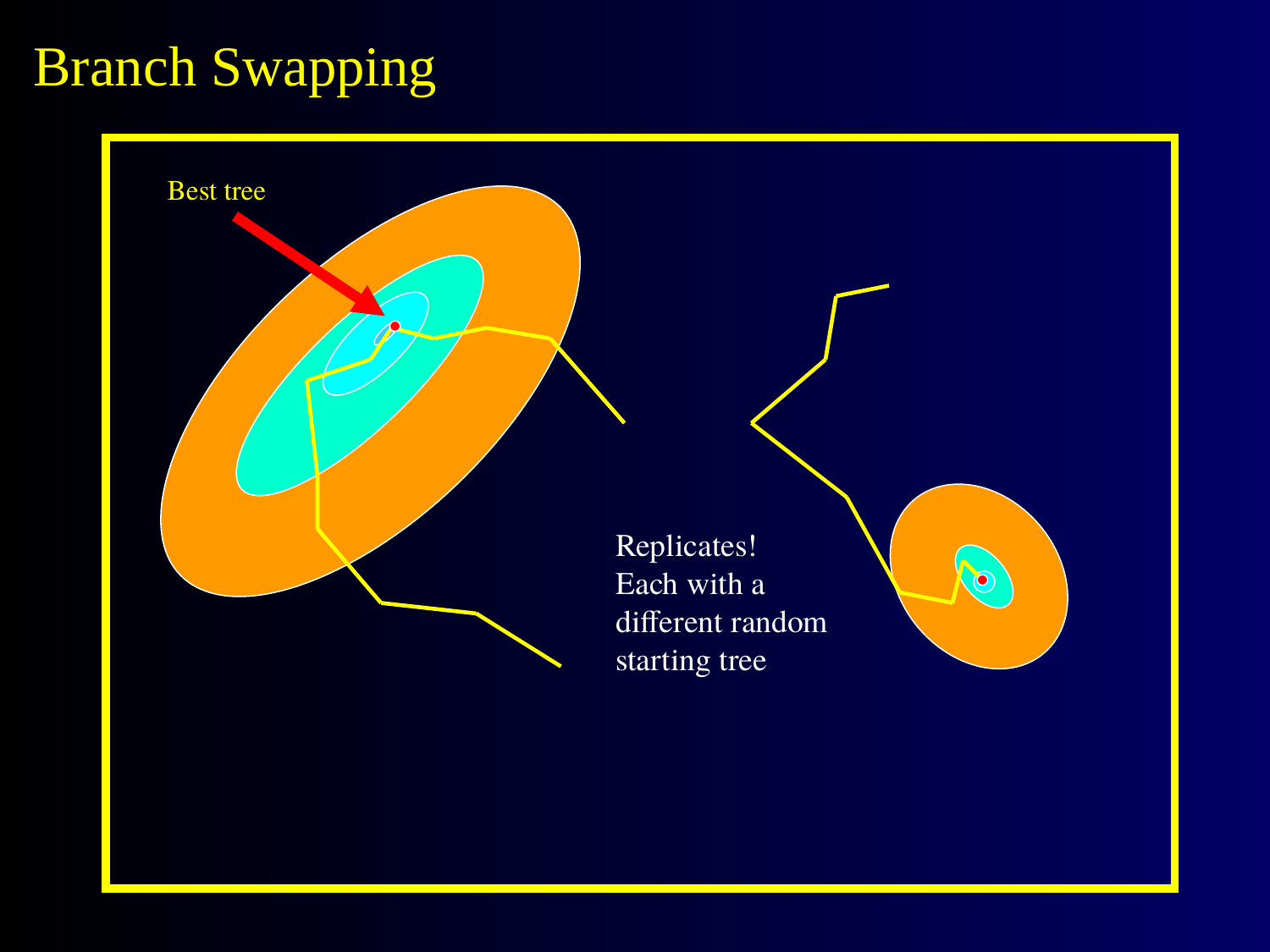

Branch Swapping

Best tree

Replicates!
Each with a different random starting tree